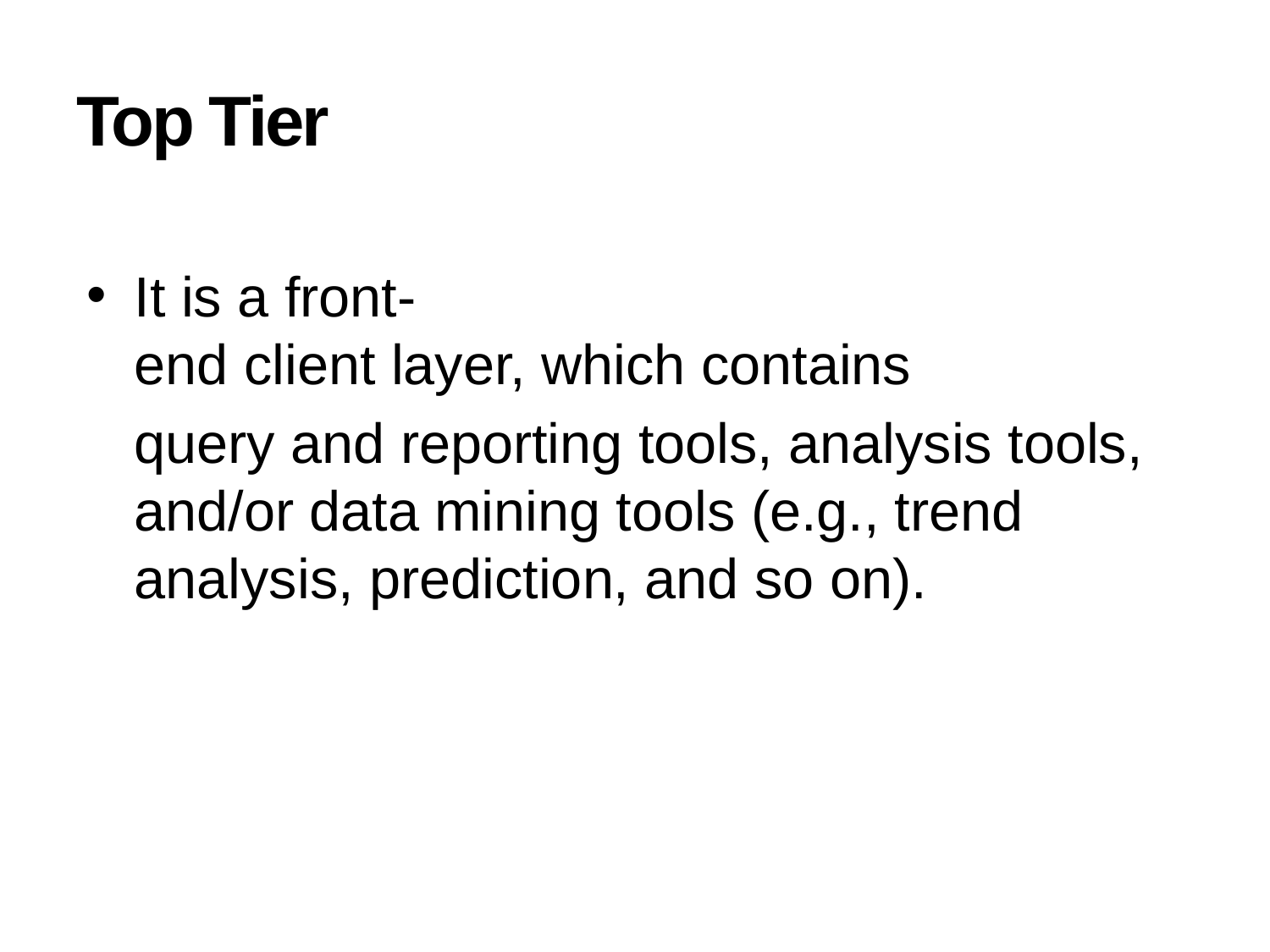

# Top Tier
It is a front-end client layer, which contains
	query and reporting tools, analysis tools, and/or data mining tools (e.g., trend analysis, prediction, and so on).